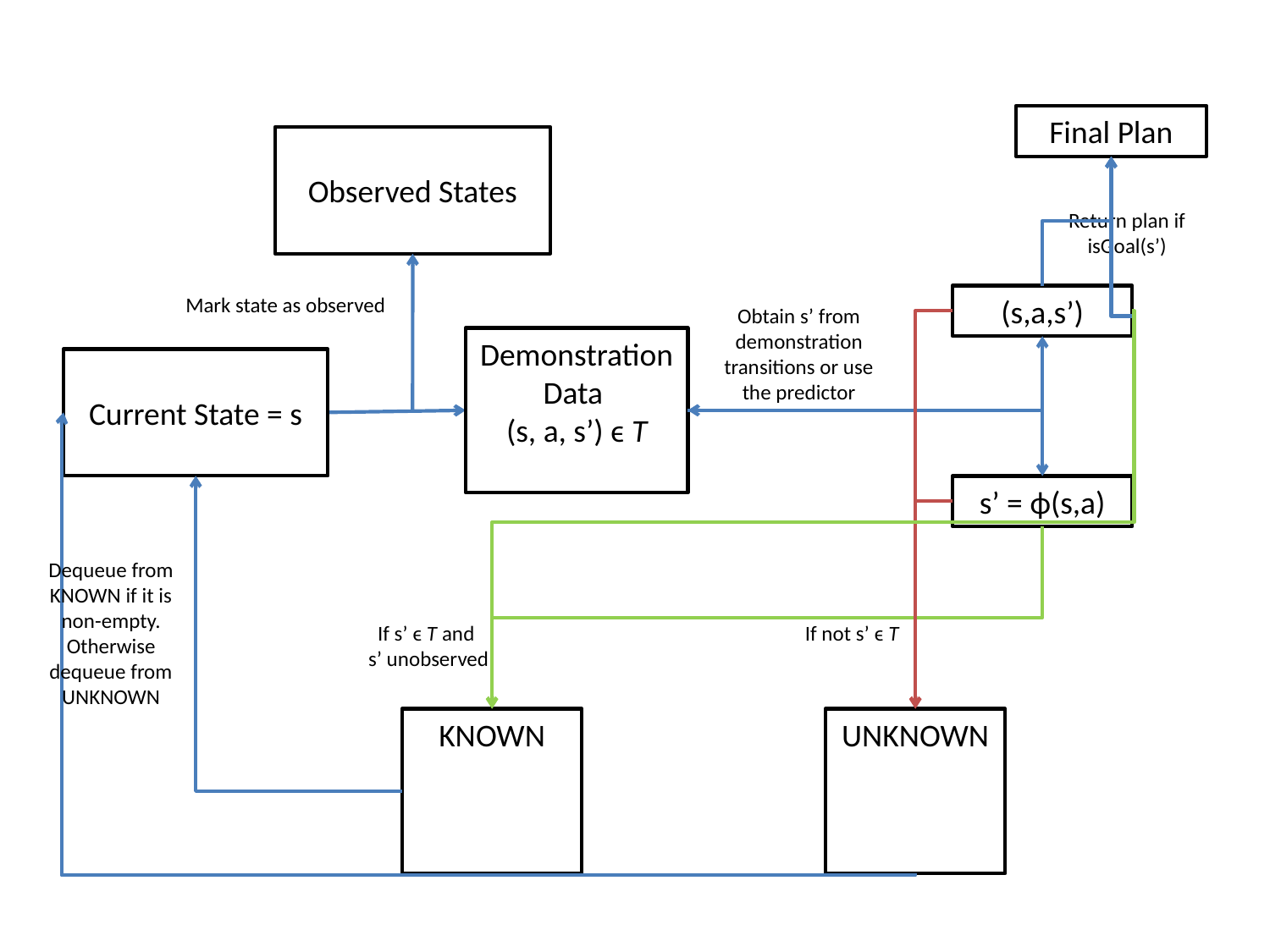

Final Plan

Observed States

Return plan if
isGoal(s’)
Mark state as observed
(s,a,s’)
Obtain s’ from demonstration
transitions or use the predictor
Demonstration
Data
(s, a, s’) ϵ T

Current State = s

s’ = ϕ(s,a)
Dequeue from KNOWN if it is non-empty. Otherwise dequeue from UNKNOWN
If s’ ϵ T and
s’ unobserved
If not s’ ϵ T
KNOWN

UNKNOWN